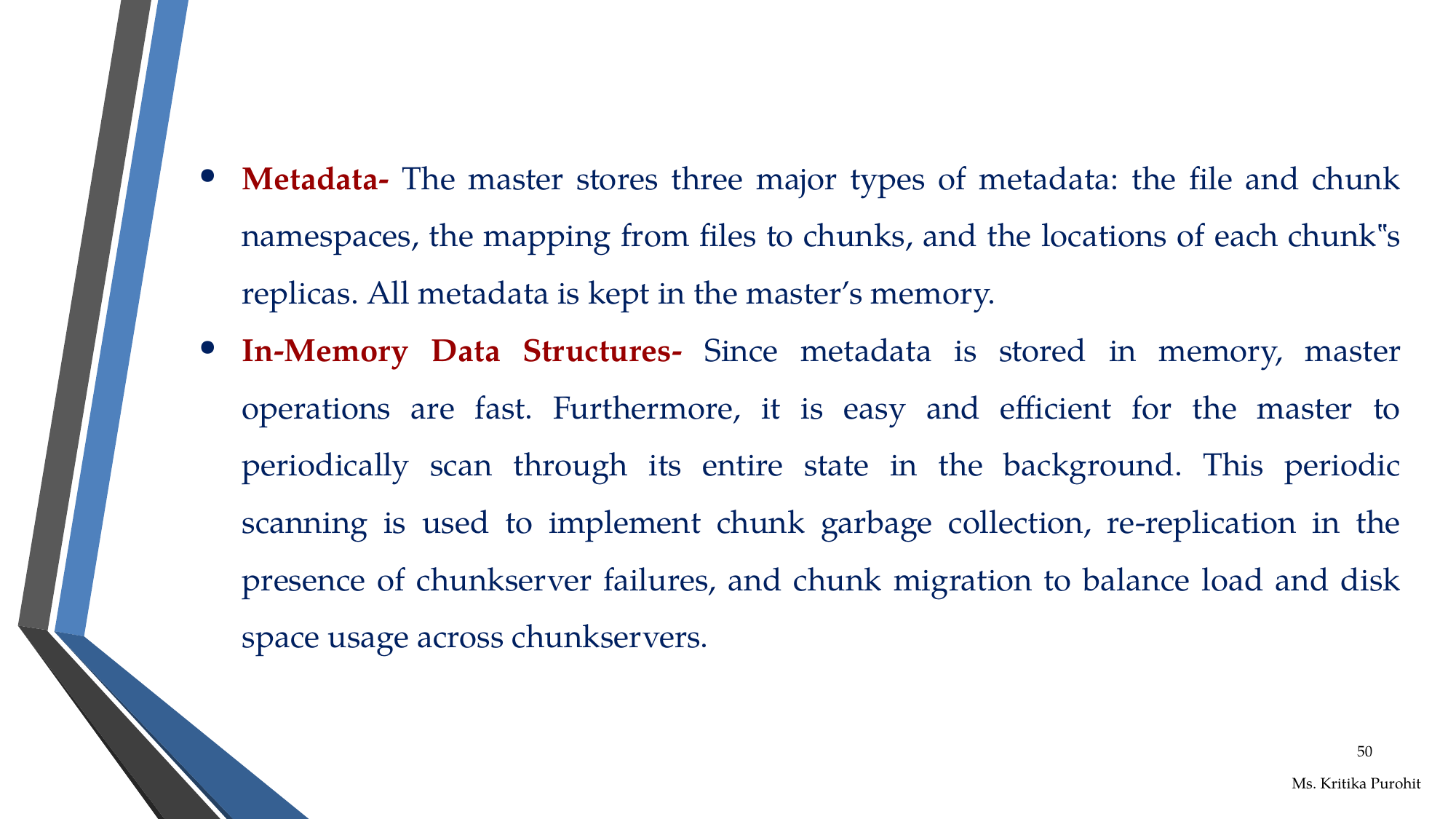

Metadata- The master stores three major types of metadata: the file and chunk namespaces, the mapping from files to chunks, and the locations of each chunk‟s replicas. All metadata is kept in the master’s memory.
In-Memory Data Structures- Since metadata is stored in memory, master operations are fast. Furthermore, it is easy and efficient for the master to periodically scan through its entire state in the background. This periodic scanning is used to implement chunk garbage collection, re-replication in the presence of chunkserver failures, and chunk migration to balance load and disk space usage across chunkservers.
50
Ms. Kritika Purohit